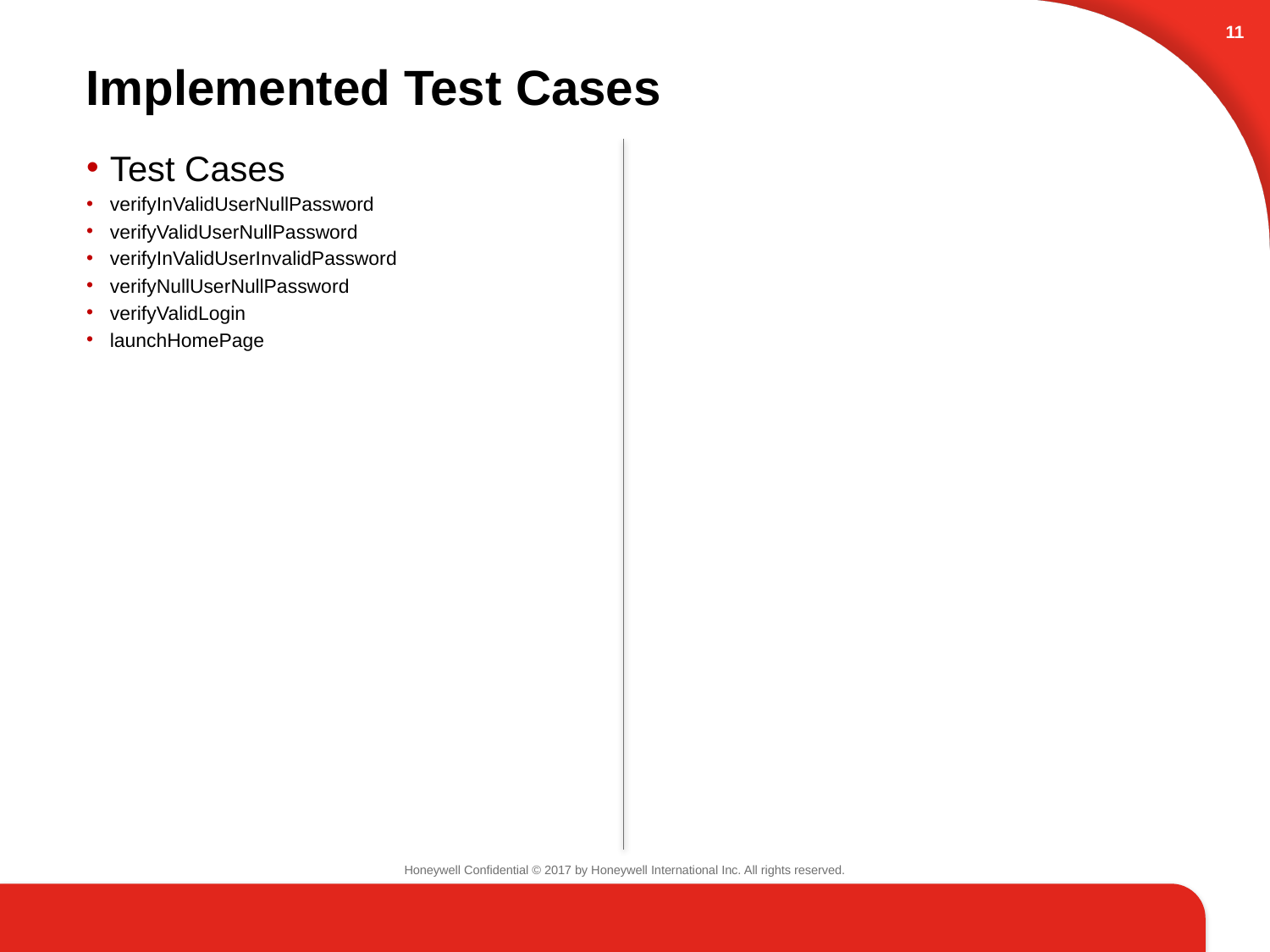

11
# Implemented Test Cases
Test Cases
verifyInValidUserNullPassword
verifyValidUserNullPassword
verifyInValidUserInvalidPassword
verifyNullUserNullPassword
verifyValidLogin
launchHomePage